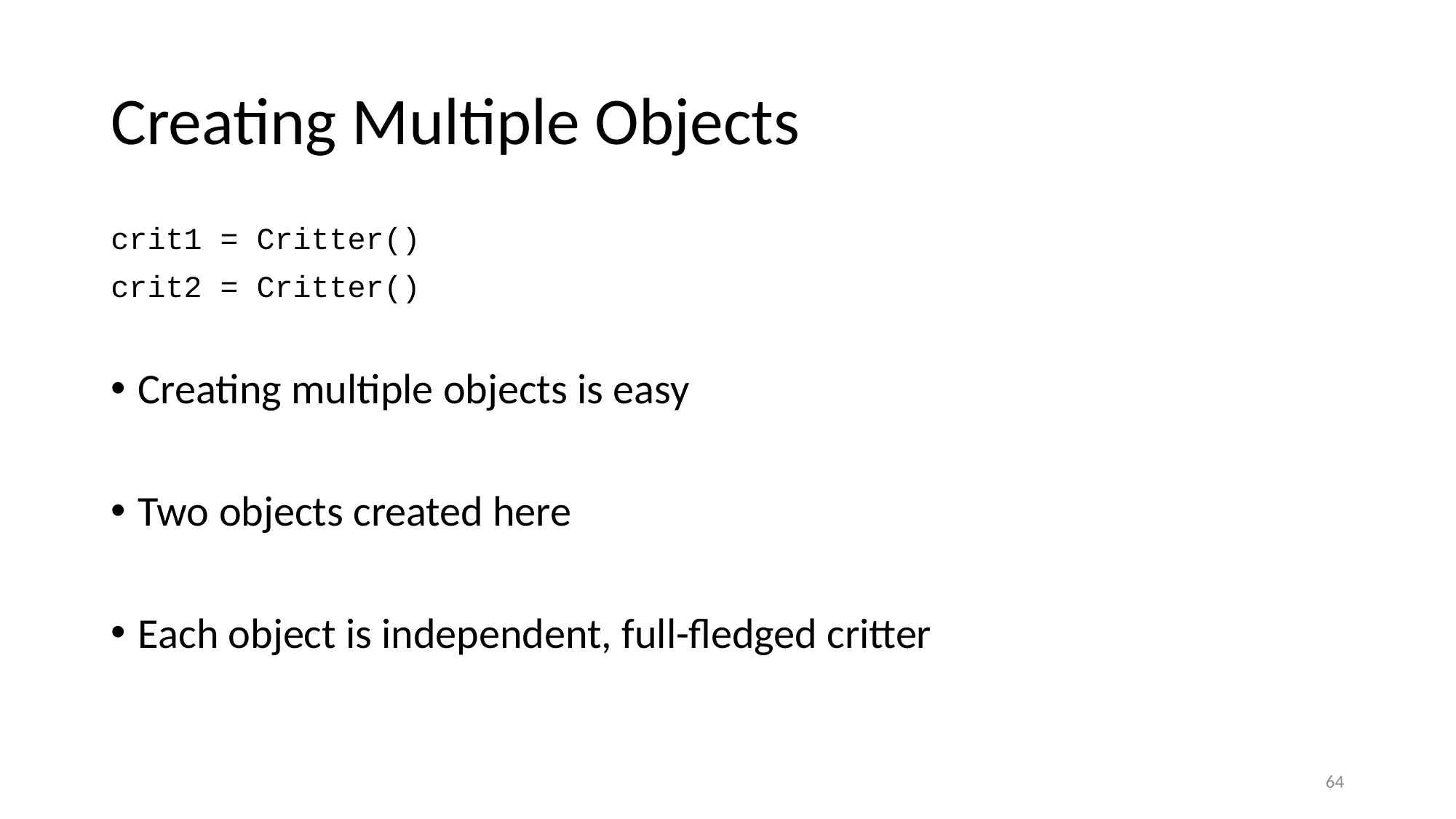

# Creating Multiple Objects
crit1 = Critter()
crit2 = Critter()

Creating multiple objects is easy

Two objects created here

Each object is independent, full-fledged critter
64